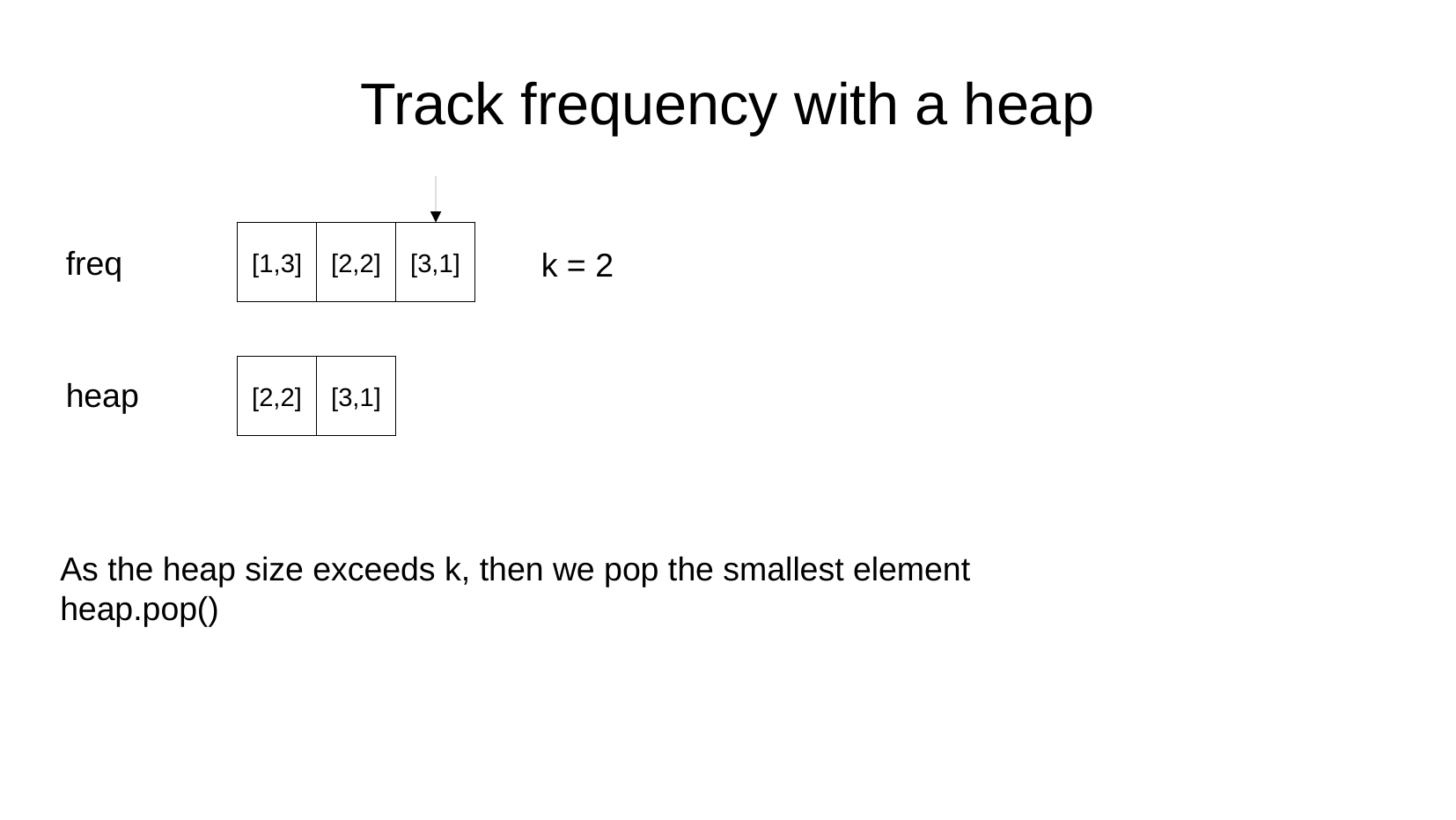

Track frequency with a heap

[3,1]
[1,3]
[2,2]
freq
k = 2
[3,1]
[2,2]
heap
As the heap size exceeds k, then we pop the smallest element
heap.pop()